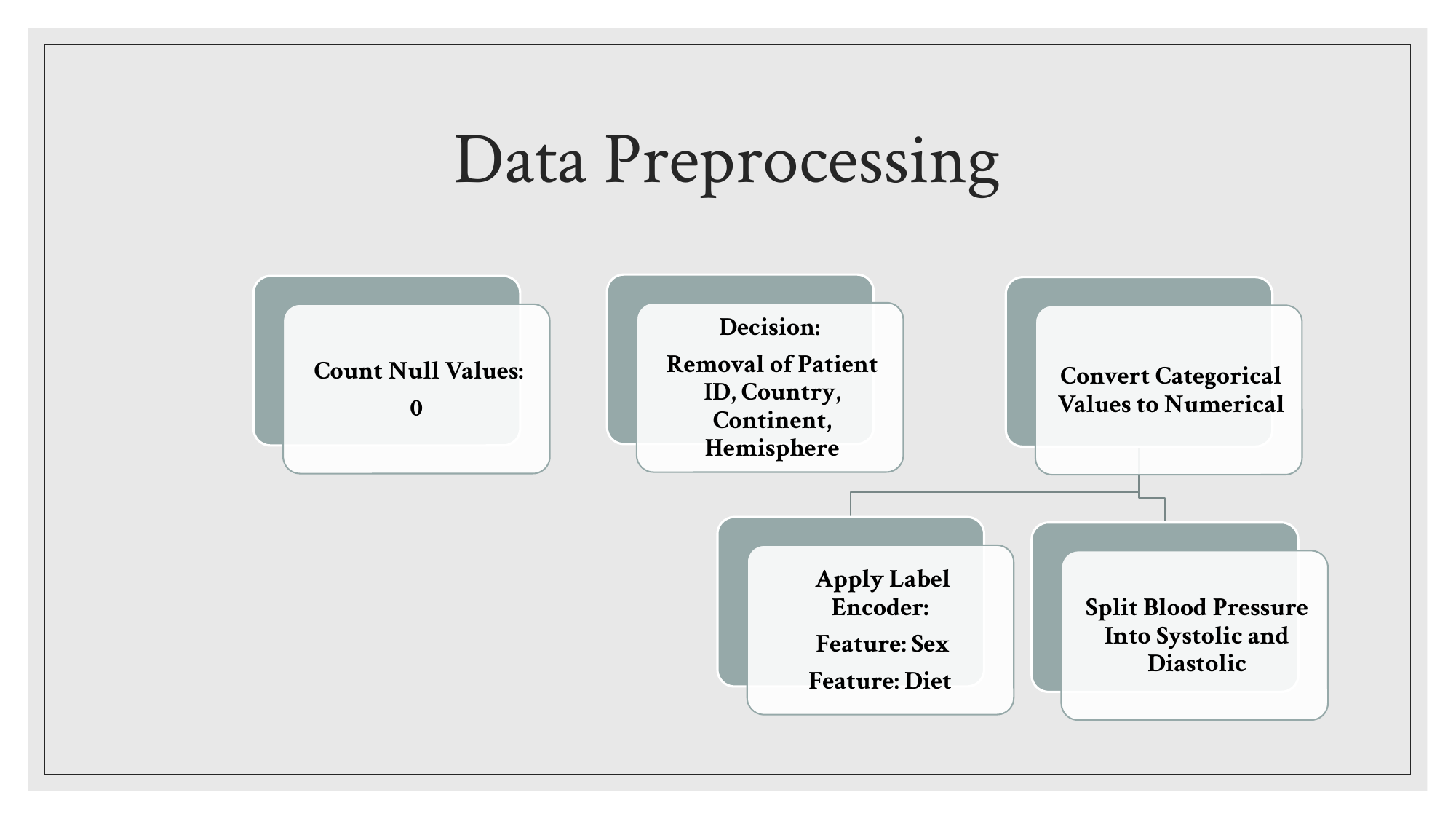

# Data Preprocessing
Count Null Values:
0
Convert Categorical Values to Numerical
Apply Label Encoder:
Feature: Sex
Feature: Diet
Split Blood Pressure Into Systolic and Diastolic
Decision:
Removal of Patient ID, Country, Continent, Hemisphere